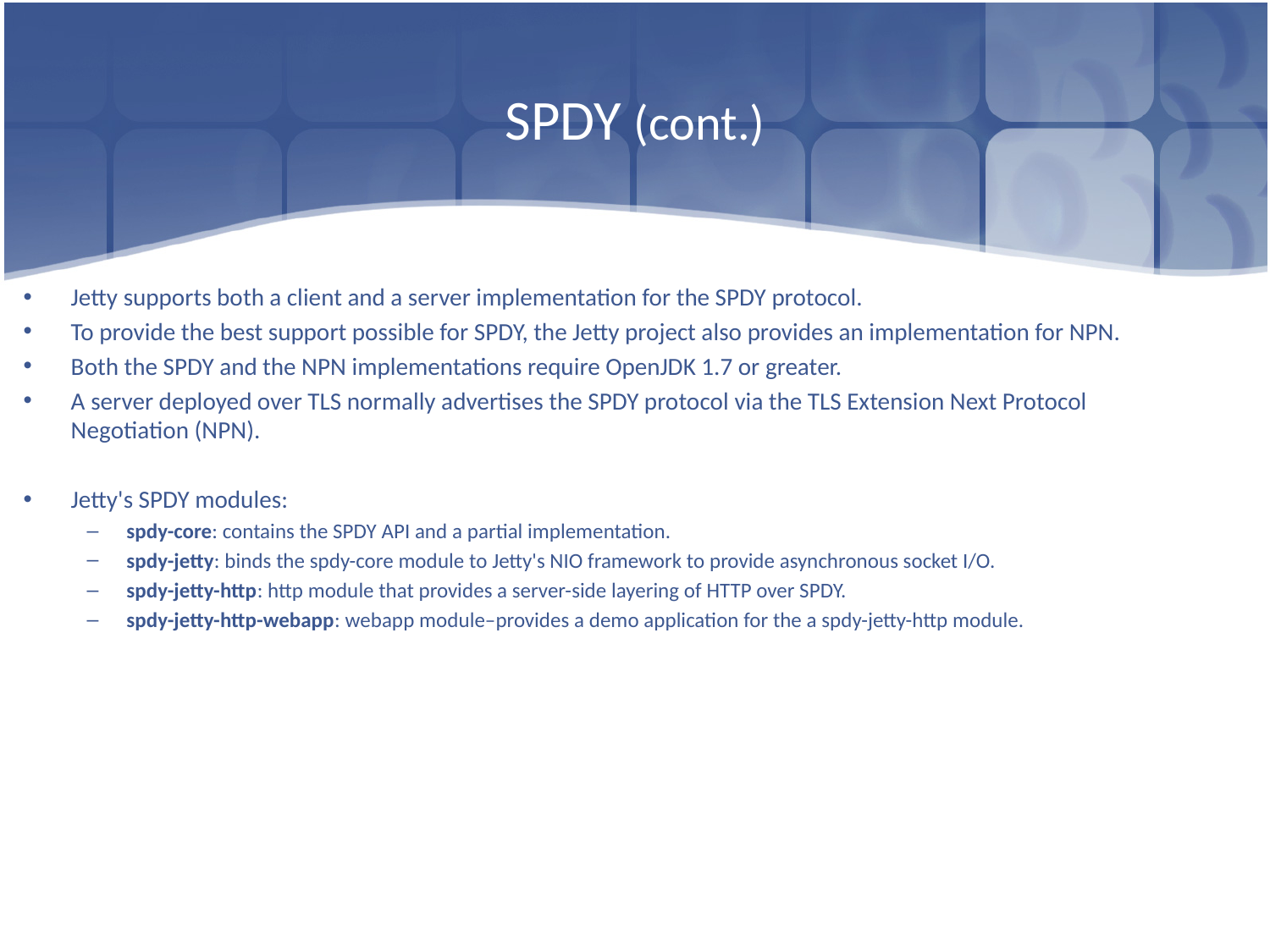

# SPDY (cont.)
Jetty supports both a client and a server implementation for the SPDY protocol.
To provide the best support possible for SPDY, the Jetty project also provides an implementation for NPN.
Both the SPDY and the NPN implementations require OpenJDK 1.7 or greater.
A server deployed over TLS normally advertises the SPDY protocol via the TLS Extension Next Protocol Negotiation (NPN).

Jetty's SPDY modules:
spdy-core: contains the SPDY API and a partial implementation.
spdy-jetty: binds the spdy-core module to Jetty's NIO framework to provide asynchronous socket I/O.
spdy-jetty-http: http module that provides a server-side layering of HTTP over SPDY.
spdy-jetty-http-webapp: webapp module–provides a demo application for the a spdy-jetty-http module.